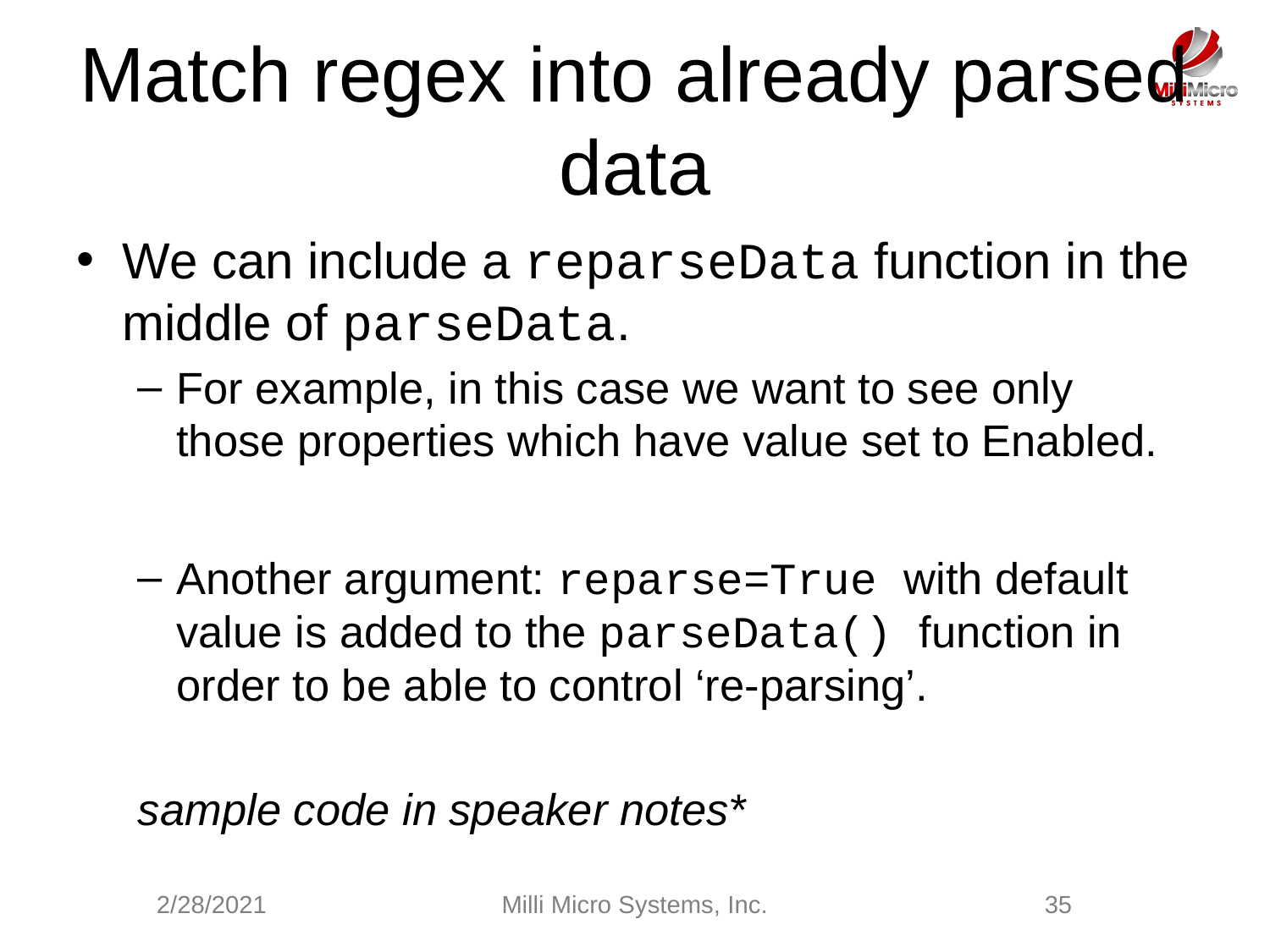

# Match regex into already parsed data
We can include a reparseData function in the middle of parseData.
For example, in this case we want to see only those properties which have value set to Enabled.

Another argument: reparse=True with default value is added to the parseData() function in order to be able to control ‘re-parsing’.

sample code in speaker notes*
2/28/2021
Milli Micro Systems, Inc.
35